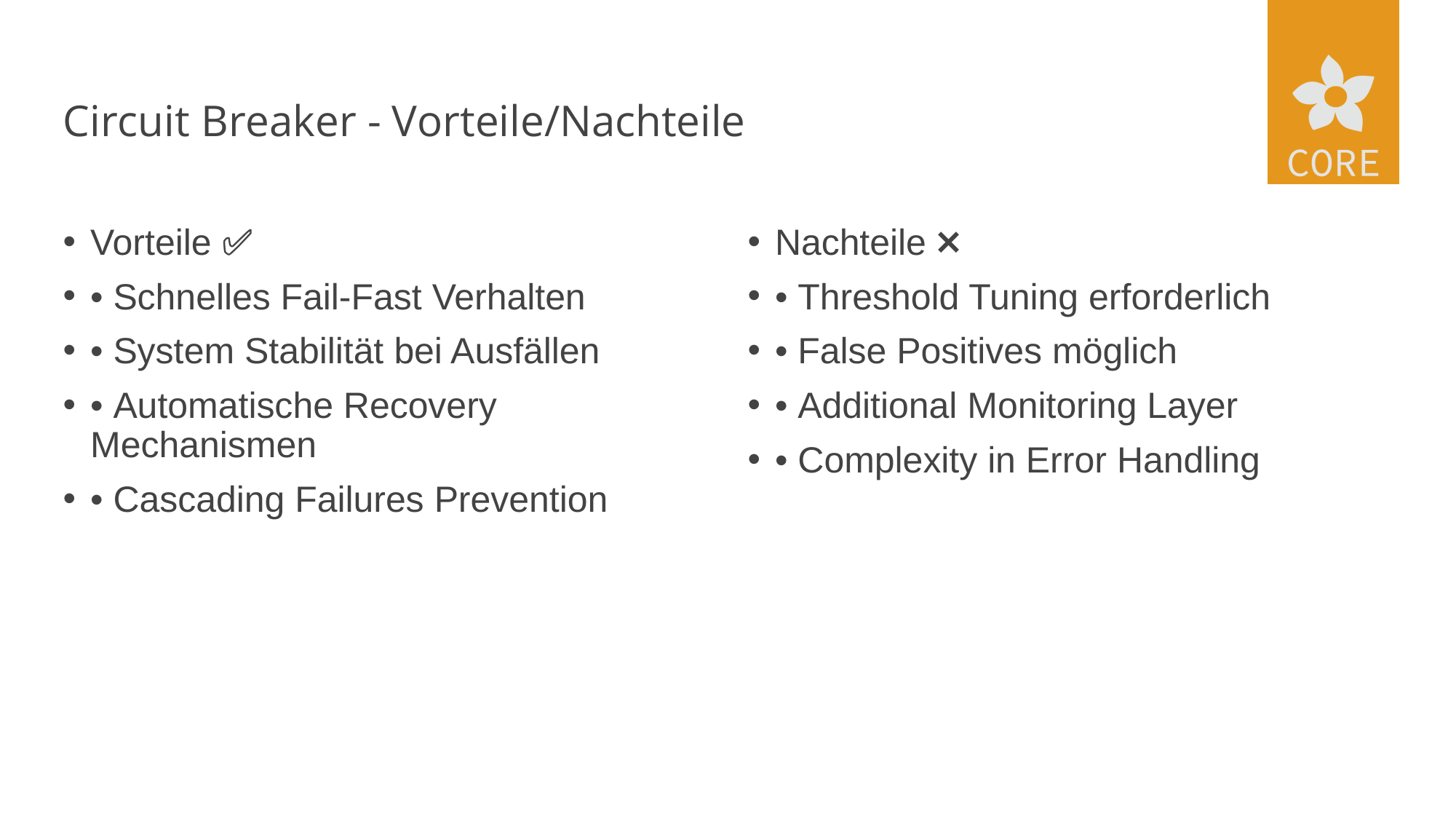

# Circuit Breaker - Vorteile/Nachteile
Nachteile ❌
• Threshold Tuning erforderlich
• False Positives möglich
• Additional Monitoring Layer
• Complexity in Error Handling
Vorteile ✅
• Schnelles Fail-Fast Verhalten
• System Stabilität bei Ausfällen
• Automatische Recovery Mechanismen
• Cascading Failures Prevention